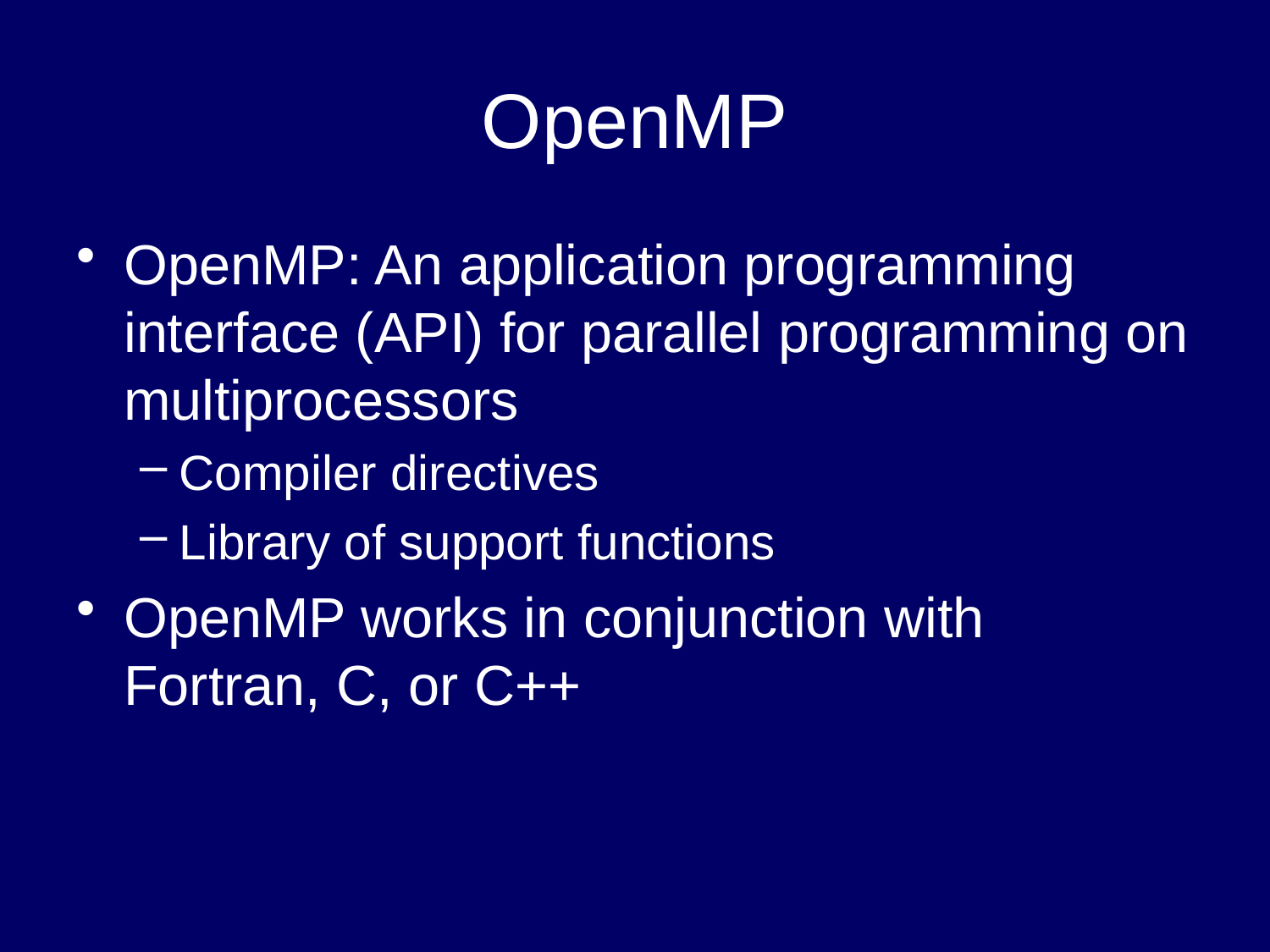

# OpenMP
OpenMP: An application programming interface (API) for parallel programming on multiprocessors
Compiler directives
Library of support functions
OpenMP works in conjunction with Fortran, C, or C++